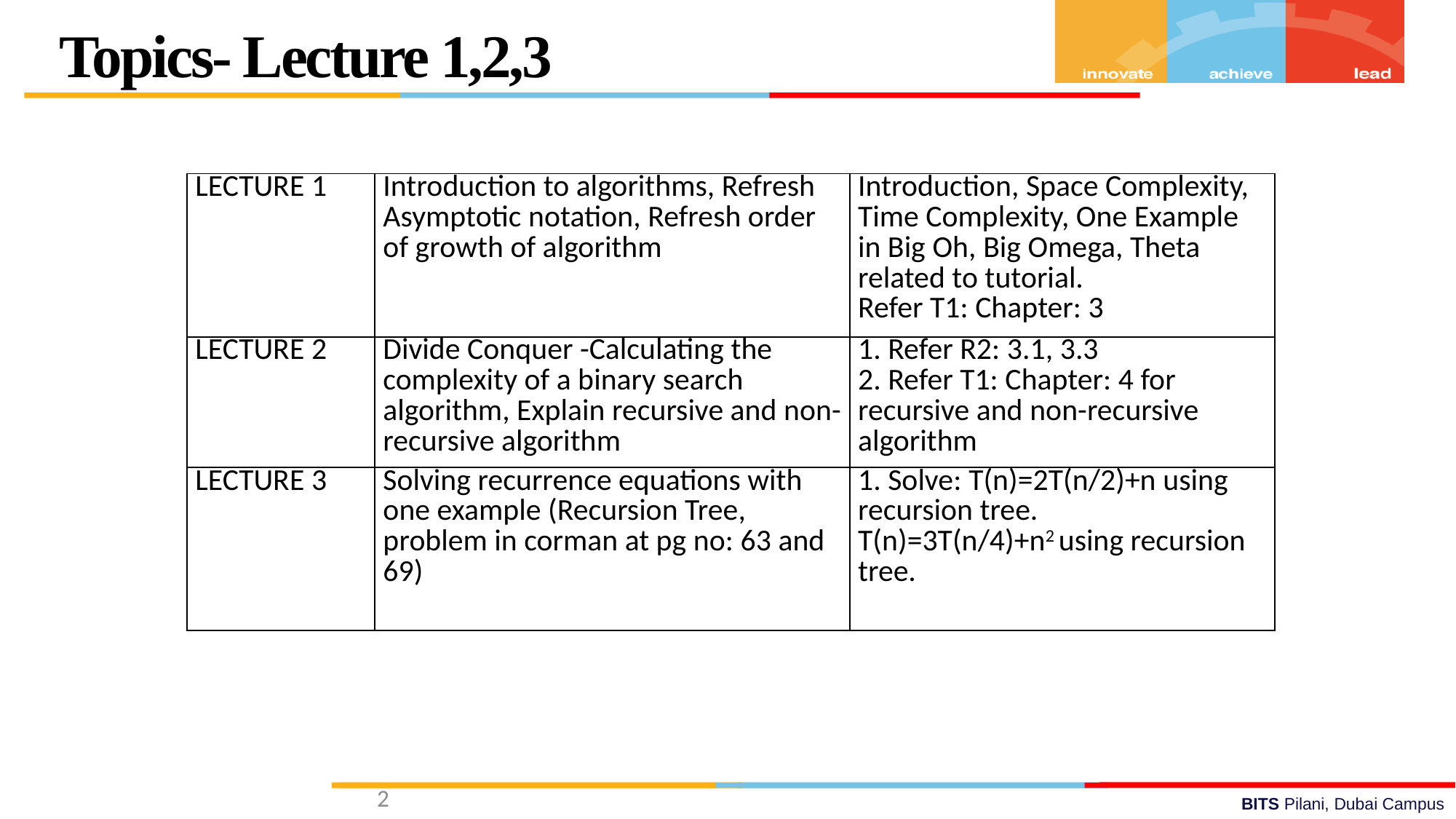

Topics- Lecture 1,2,3
| LECTURE 1 | Introduction to algorithms, Refresh Asymptotic notation, Refresh order of growth of algorithm | Introduction, Space Complexity, Time Complexity, One Example in Big Oh, Big Omega, Theta related to tutorial. Refer T1: Chapter: 3 |
| --- | --- | --- |
| LECTURE 2 | Divide Conquer -Calculating the complexity of a binary search algorithm, Explain recursive and non-recursive algorithm | 1. Refer R2: 3.1, 3.3 2. Refer T1: Chapter: 4 for recursive and non-recursive algorithm |
| LECTURE 3 | Solving recurrence equations with one example (Recursion Tree, problem in corman at pg no: 63 and 69) | 1. Solve: T(n)=2T(n/2)+n using recursion tree. T(n)=3T(n/4)+n2 using recursion tree. |
2